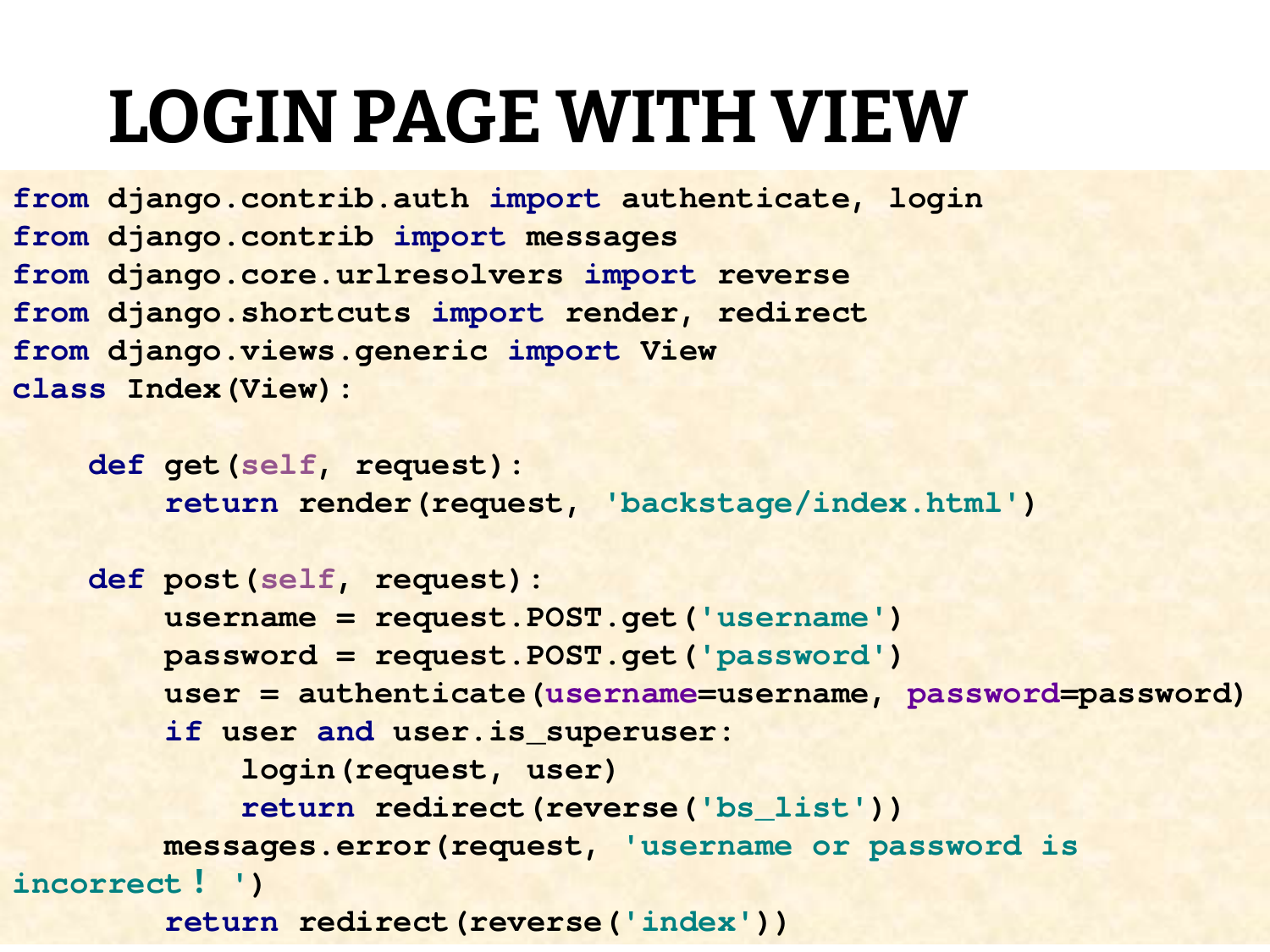

# Login page with view
from django.contrib.auth import authenticate, login
from django.contrib import messages
from django.core.urlresolvers import reverse
from django.shortcuts import render, redirect
from django.views.generic import View
class Index(View):
    def get(self, request):
        return render(request, 'backstage/index.html')
    def post(self, request):
        username = request.POST.get('username')
        password = request.POST.get('password')
        user = authenticate(username=username, password=password)
        if user and user.is_superuser:
            login(request, user)
            return redirect(reverse('bs_list'))
        messages.error(request, 'username or password is incorrect！')
        return redirect(reverse('index'))